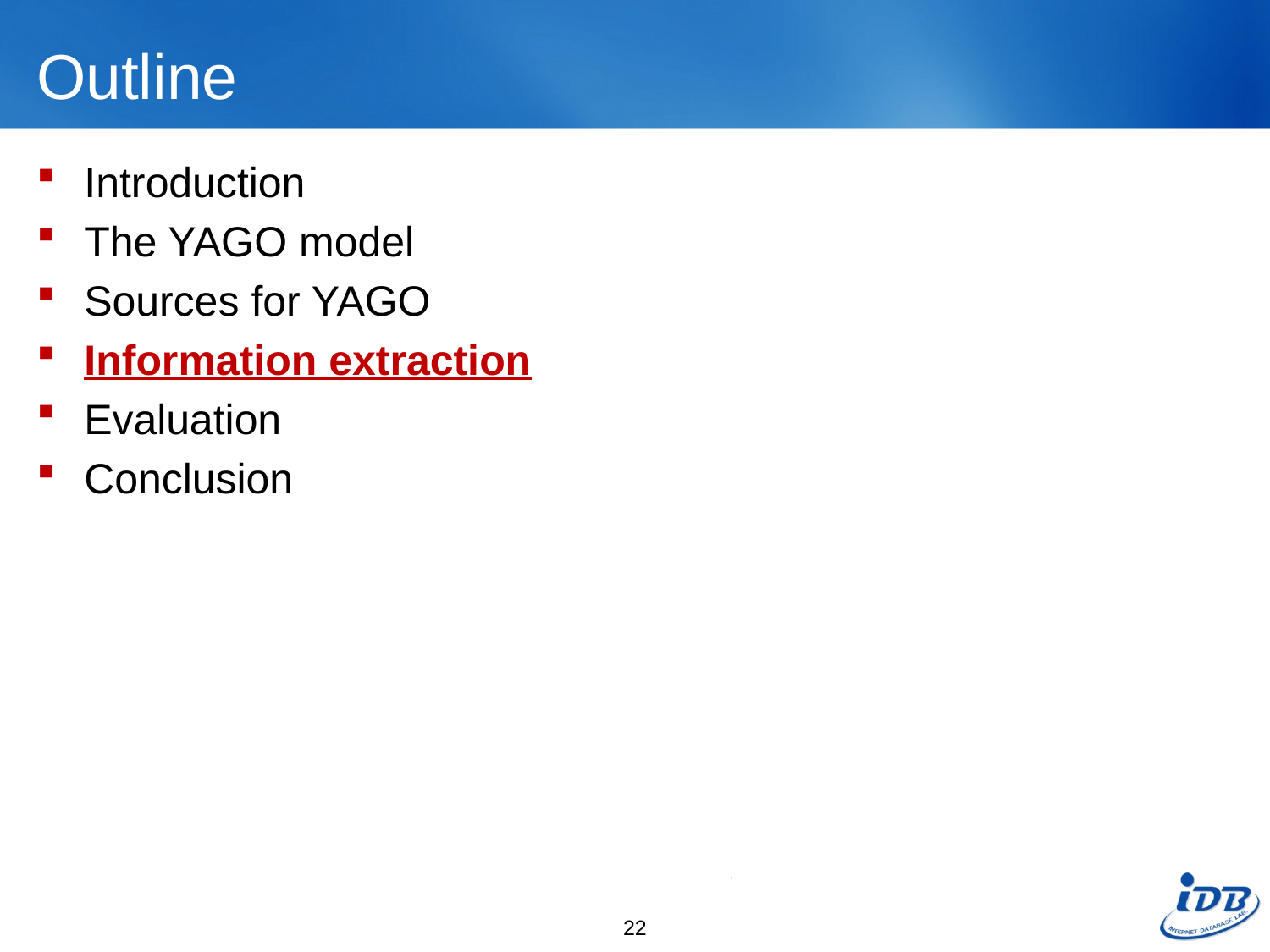

# Outline
Introduction
The YAGO model
Sources for YAGO
Information extraction
Evaluation
Conclusion

22